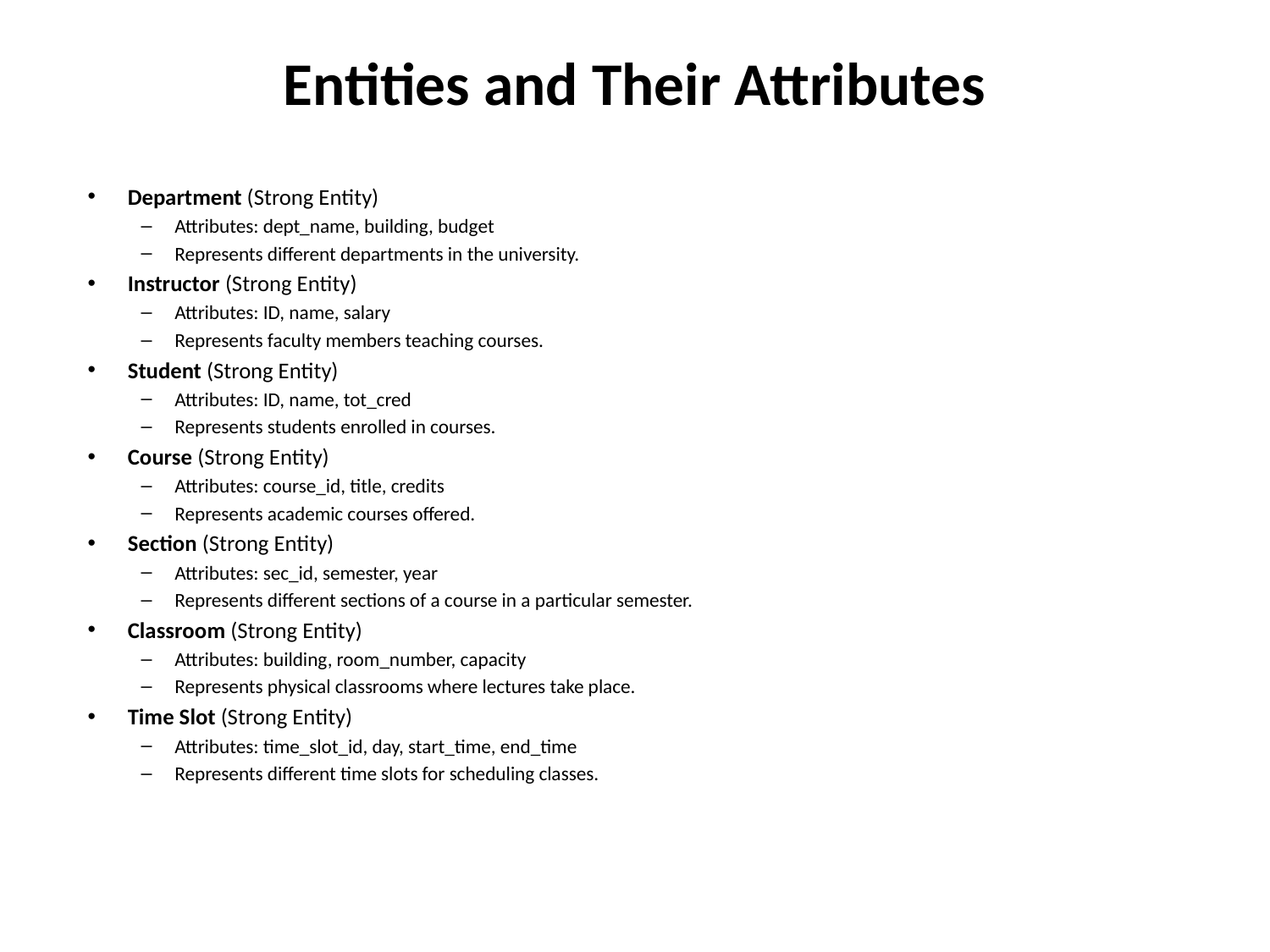

# Entities and Their Attributes
Department (Strong Entity)
Attributes: dept_name, building, budget
Represents different departments in the university.
Instructor (Strong Entity)
Attributes: ID, name, salary
Represents faculty members teaching courses.
Student (Strong Entity)
Attributes: ID, name, tot_cred
Represents students enrolled in courses.
Course (Strong Entity)
Attributes: course_id, title, credits
Represents academic courses offered.
Section (Strong Entity)
Attributes: sec_id, semester, year
Represents different sections of a course in a particular semester.
Classroom (Strong Entity)
Attributes: building, room_number, capacity
Represents physical classrooms where lectures take place.
Time Slot (Strong Entity)
Attributes: time_slot_id, day, start_time, end_time
Represents different time slots for scheduling classes.